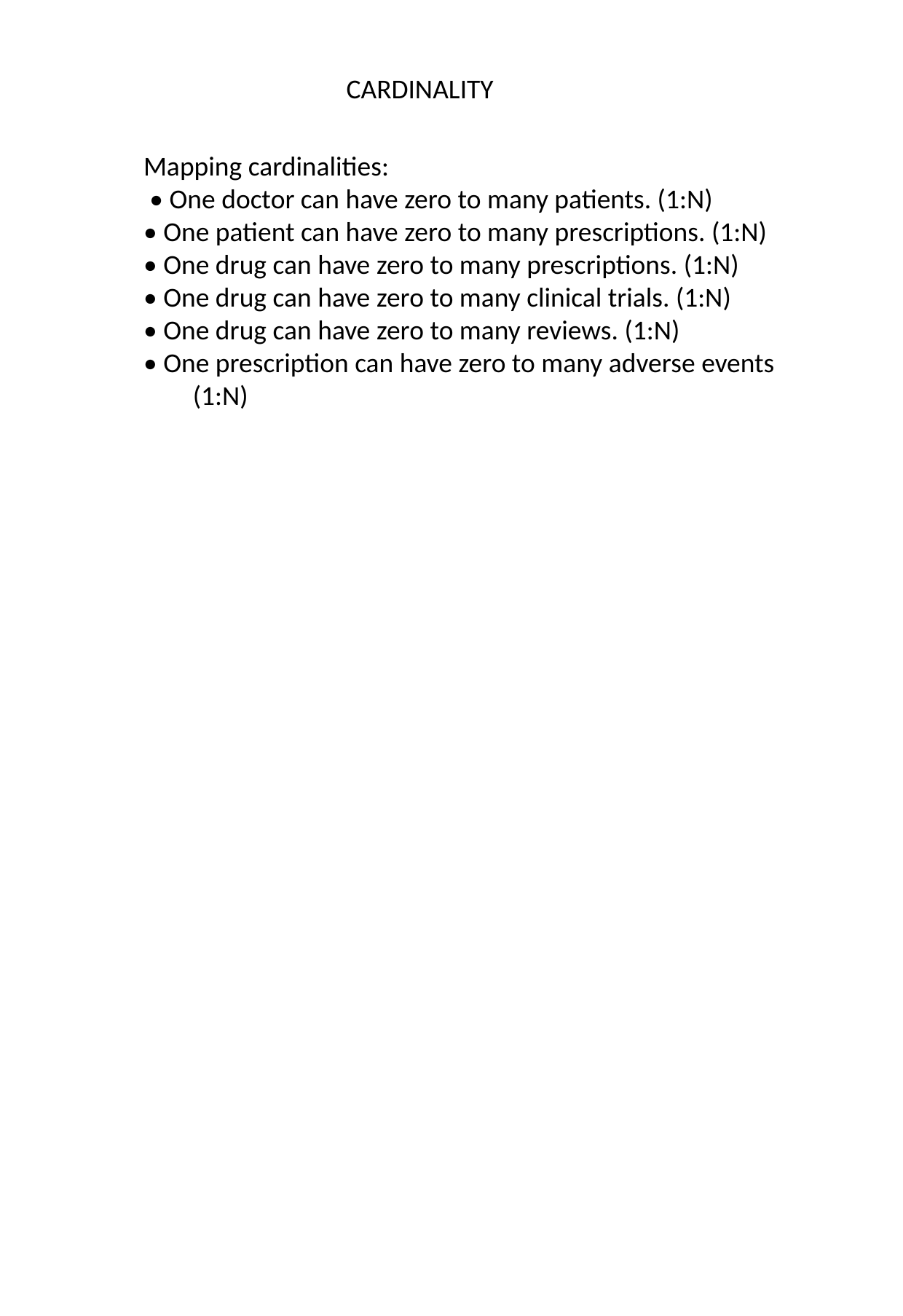

CARDINALITY

Mapping cardinalities:
 • One doctor can have zero to many patients. (1:N)
• One patient can have zero to many prescriptions. (1:N)
• One drug can have zero to many prescriptions. (1:N)
• One drug can have zero to many clinical trials. (1:N)
• One drug can have zero to many reviews. (1:N)
• One prescription can have zero to many adverse events               (1:N)